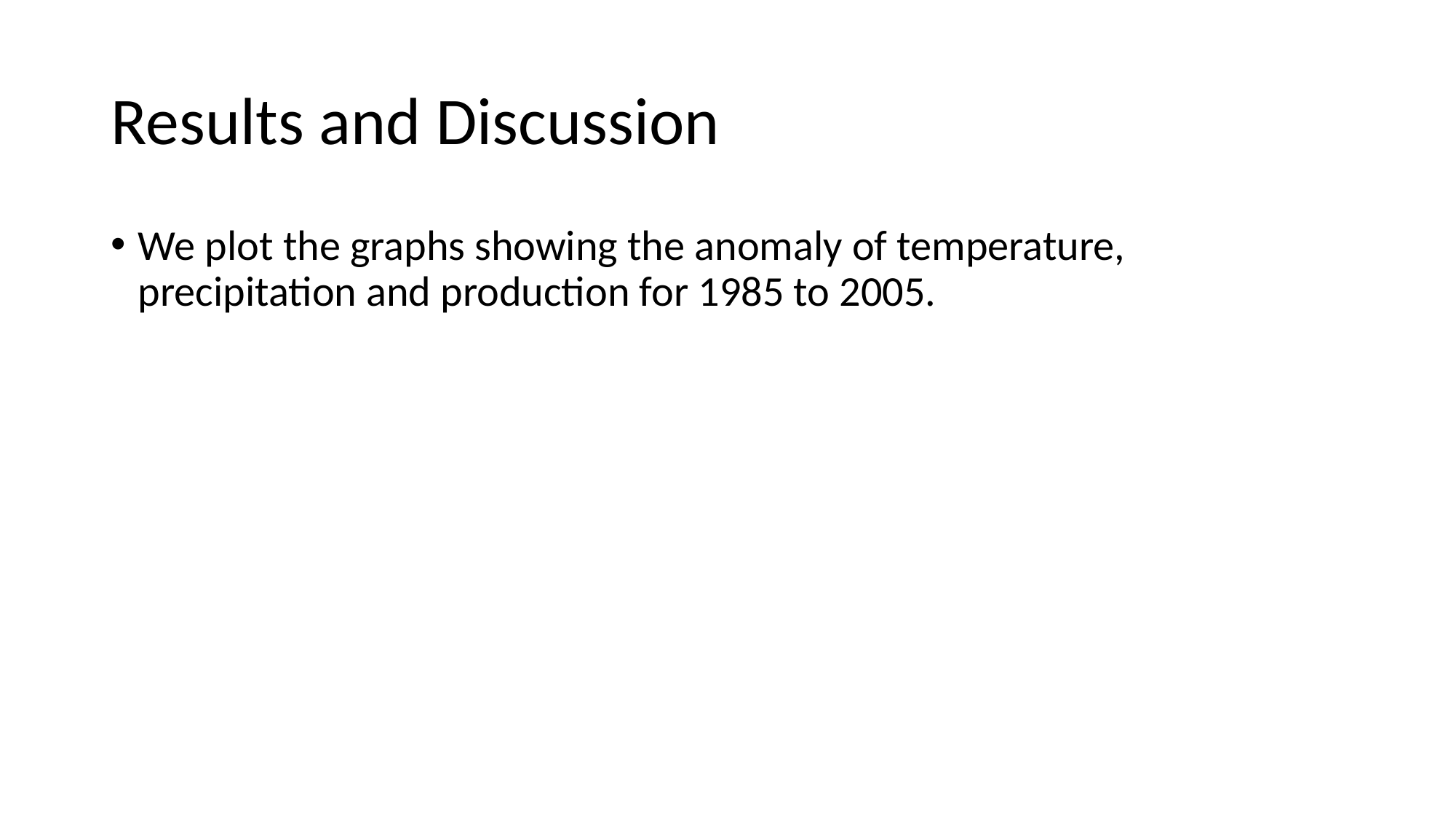

# Results and Discussion
We plot the graphs showing the anomaly of temperature, precipitation and production for 1985 to 2005.